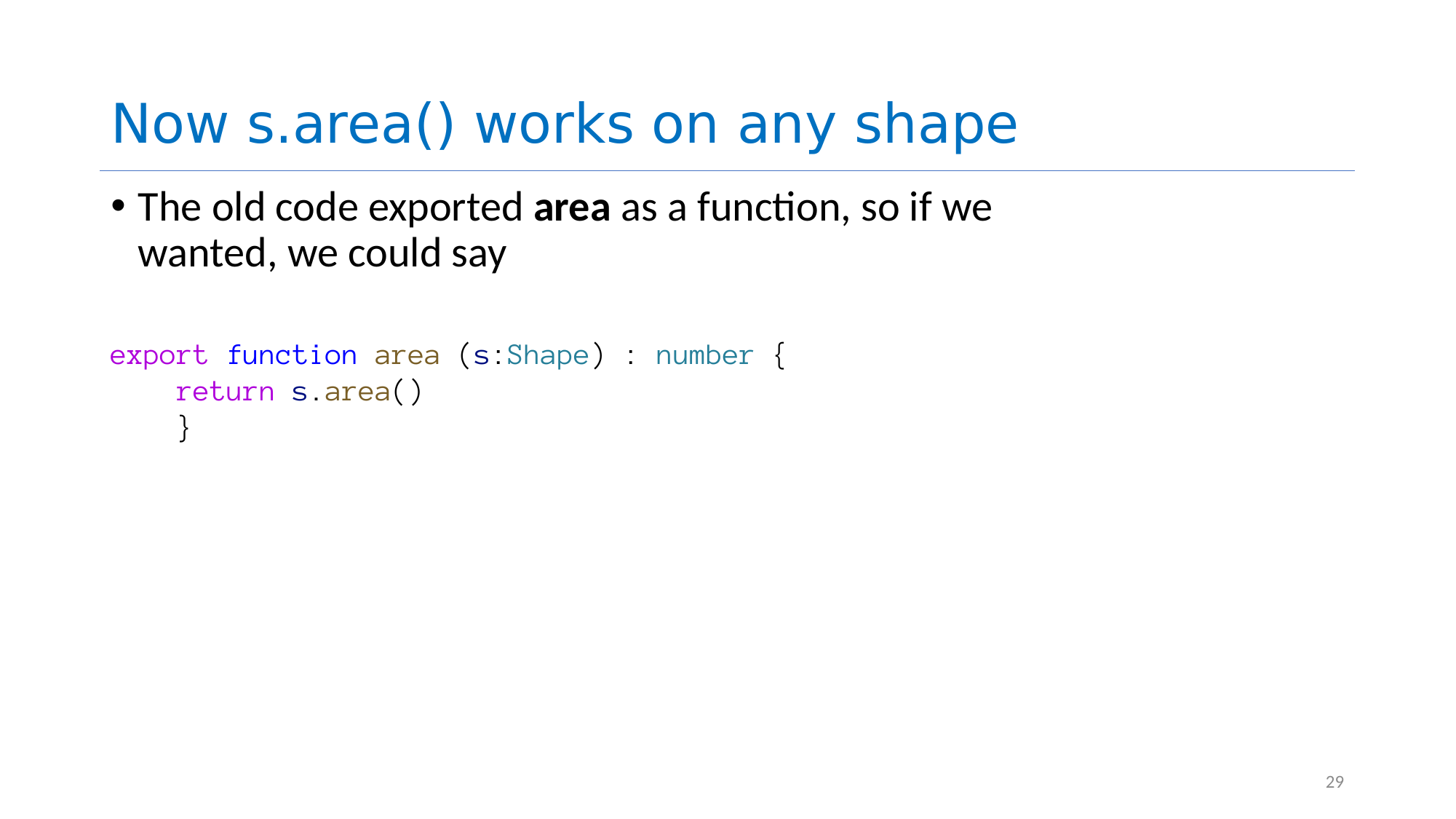

# Now s.area() works on any shape
The old code exported area as a function, so if we wanted, we could say
export function area (s:Shape) : number {
    return s.area()
    }
29